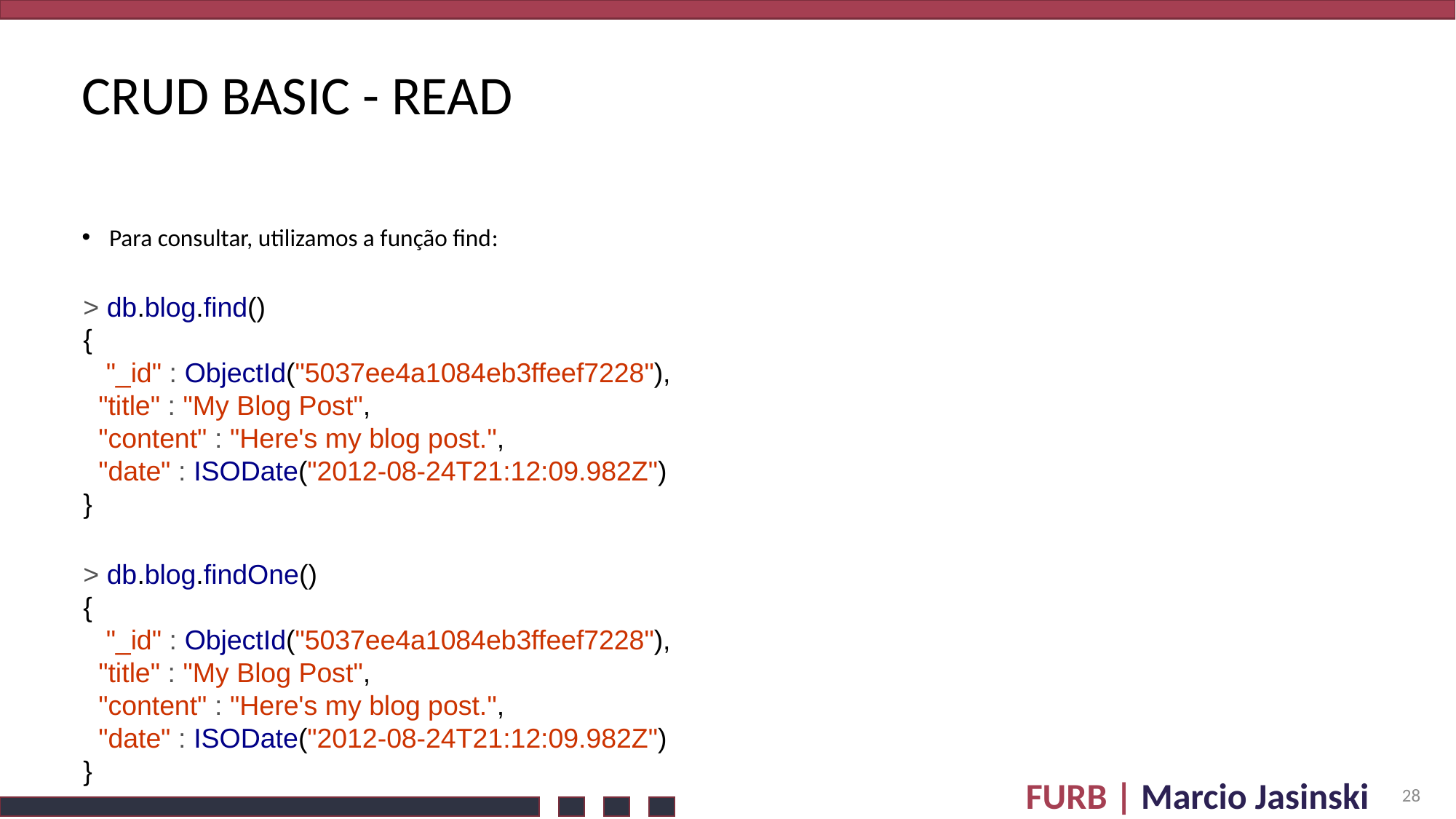

# CRUD BASIC - read
Para consultar, utilizamos a função find:

> db.blog.find()
{
   "_id" : ObjectId("5037ee4a1084eb3ffeef7228"),
  "title" : "My Blog Post",
  "content" : "Here's my blog post.",
  "date" : ISODate("2012-08-24T21:12:09.982Z")
}

> db.blog.findOne()
{
   "_id" : ObjectId("5037ee4a1084eb3ffeef7228"),
  "title" : "My Blog Post",
  "content" : "Here's my blog post.",
  "date" : ISODate("2012-08-24T21:12:09.982Z")
}
28